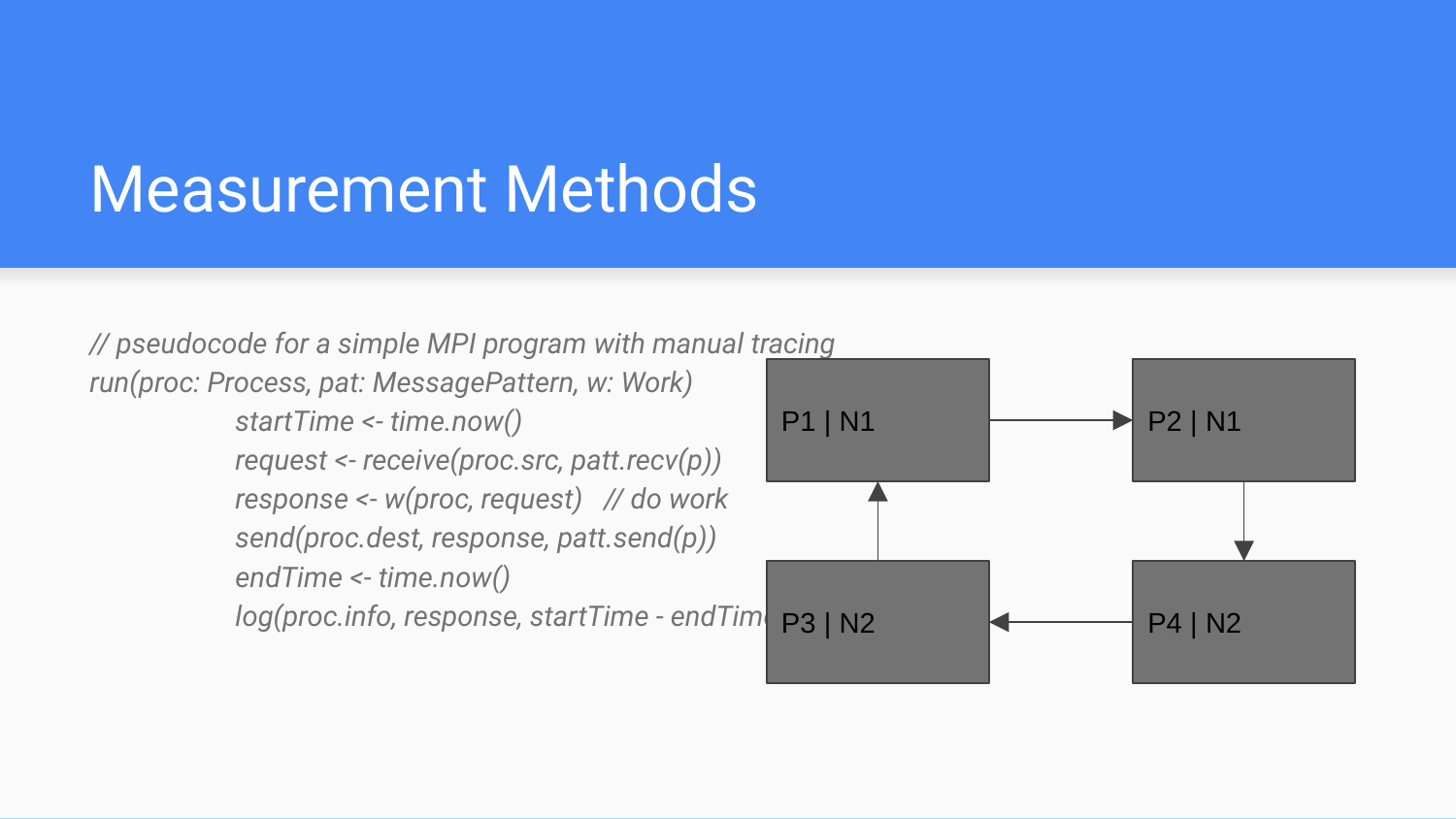

# Measurement Methods
// pseudocode for a simple MPI program with manual tracing
run(proc: Process, pat: MessagePattern, w: Work)
	startTime <- time.now()
	request <- receive(proc.src, patt.recv(p))
	response <- w(proc, request)   // do work
	send(proc.dest, response, patt.send(p))
	endTime <- time.now()
	log(proc.info, response, startTime - endTime)
P1 | N1
P2 | N1
P3 | N2
P4 | N2